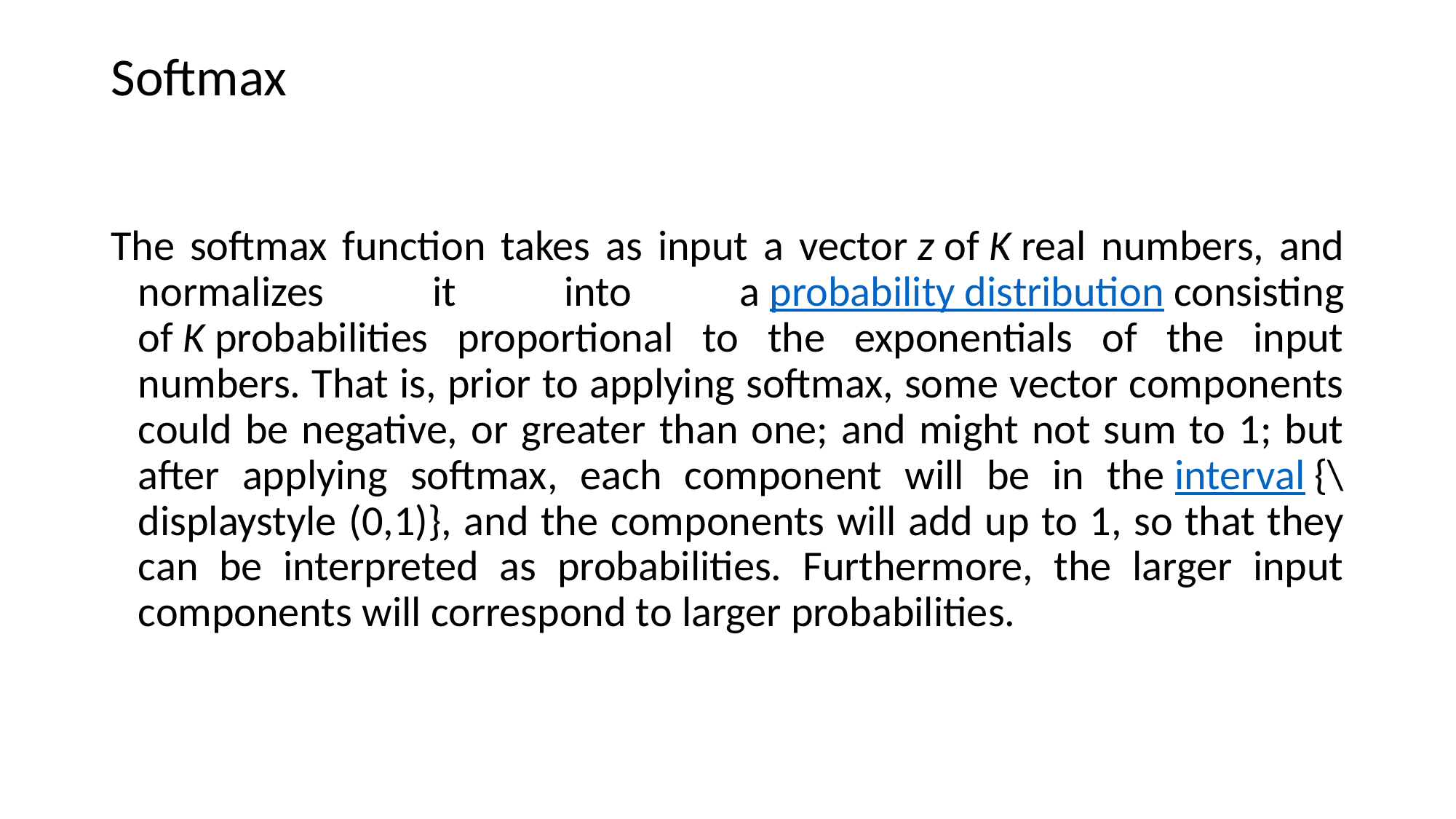

# Softmax
The softmax function takes as input a vector z of K real numbers, and normalizes it into a probability distribution consisting of K probabilities proportional to the exponentials of the input numbers. That is, prior to applying softmax, some vector components could be negative, or greater than one; and might not sum to 1; but after applying softmax, each component will be in the interval {\displaystyle (0,1)}, and the components will add up to 1, so that they can be interpreted as probabilities. Furthermore, the larger input components will correspond to larger probabilities.